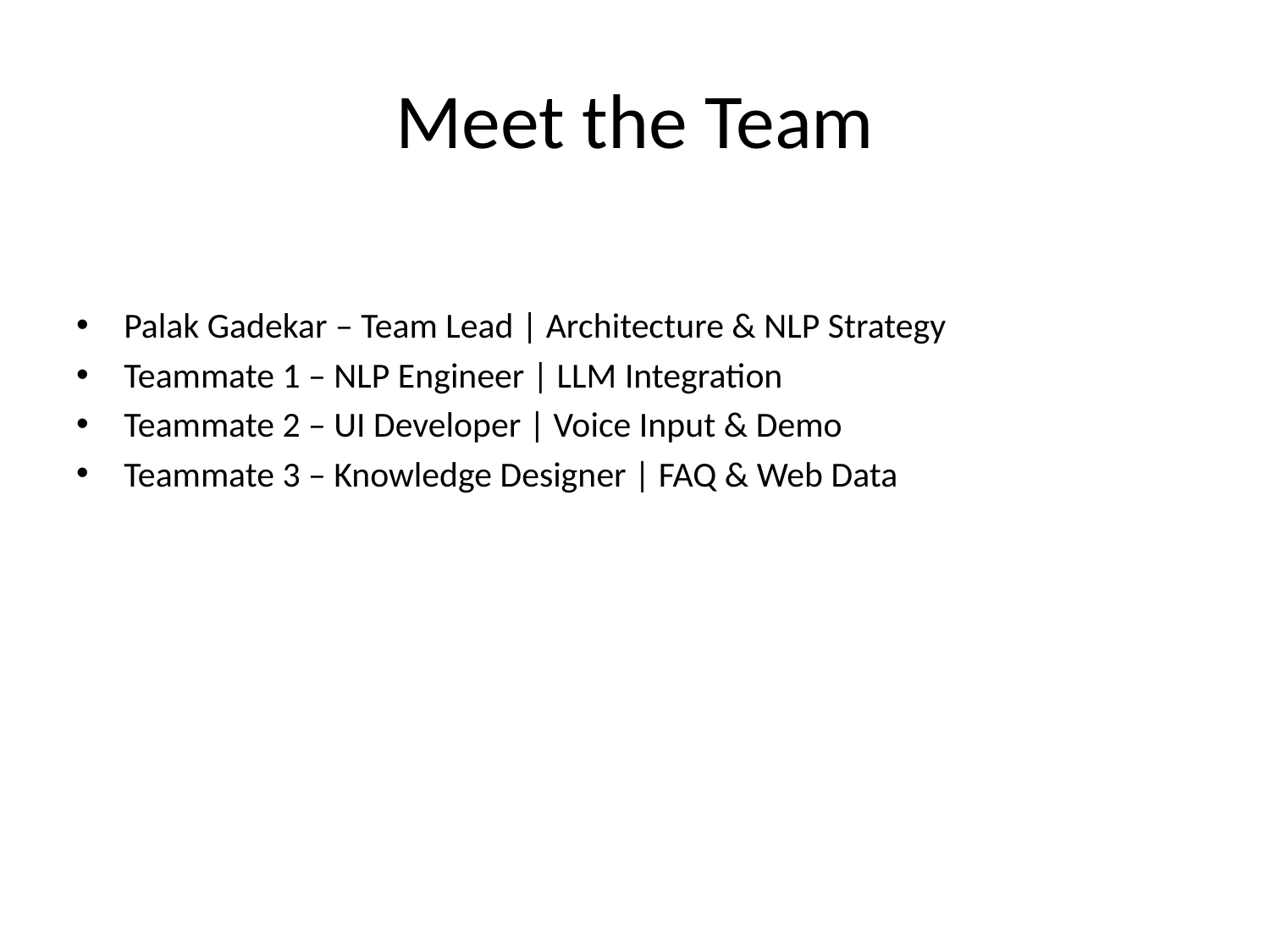

# Meet the Team

Palak Gadekar – Team Lead | Architecture & NLP Strategy
Teammate 1 – NLP Engineer | LLM Integration
Teammate 2 – UI Developer | Voice Input & Demo
Teammate 3 – Knowledge Designer | FAQ & Web Data